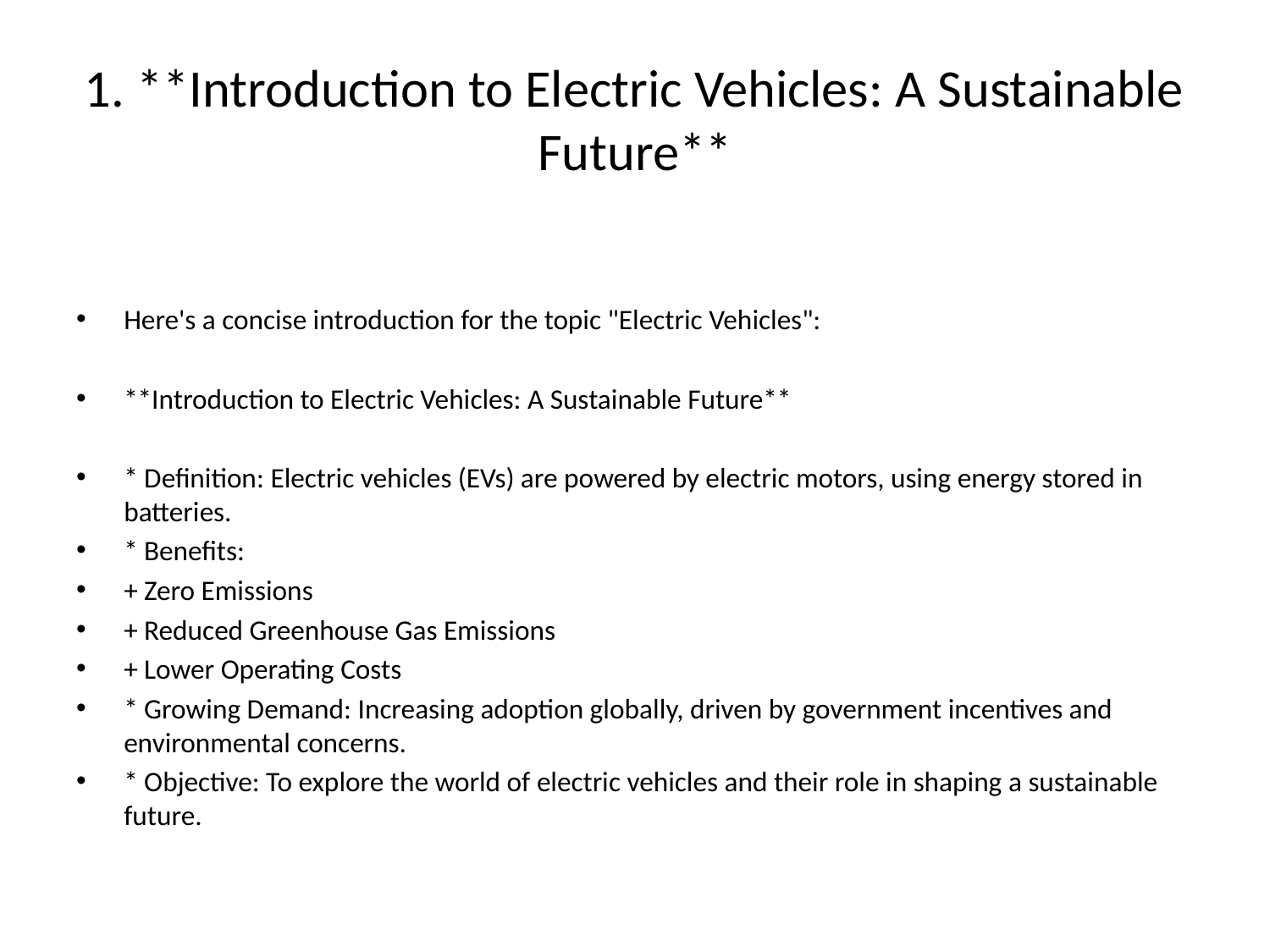

# 1. **Introduction to Electric Vehicles: A Sustainable Future**

Here's a concise introduction for the topic "Electric Vehicles":

**Introduction to Electric Vehicles: A Sustainable Future**

* Definition: Electric vehicles (EVs) are powered by electric motors, using energy stored in batteries.
* Benefits:
+ Zero Emissions
+ Reduced Greenhouse Gas Emissions
+ Lower Operating Costs
* Growing Demand: Increasing adoption globally, driven by government incentives and environmental concerns.
* Objective: To explore the world of electric vehicles and their role in shaping a sustainable future.